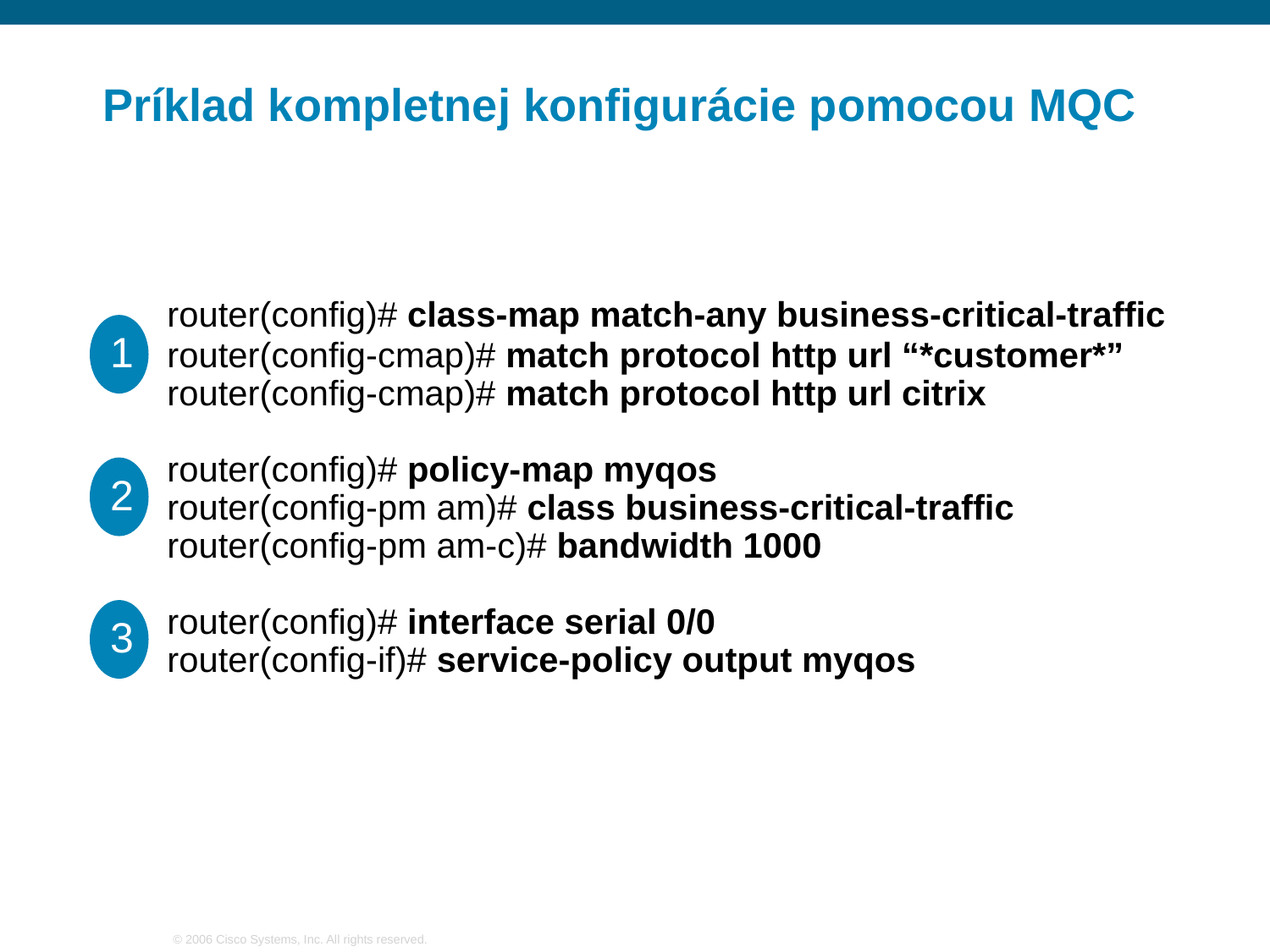

# Príklad kompletnej konfigurácie pomocou MQC
router(config)# class-map match-any business-critical-traffic
router(config-cmap)# match protocol http url “*customer*”
router(config-cmap)# match protocol http url citrix

router(config)# policy-map myqos
router(config-pm am)# class business-critical-traffic
router(config-pm am-c)# bandwidth 1000

router(config)# interface serial 0/0
router(config-if)# service-policy output myqos
1
2
3